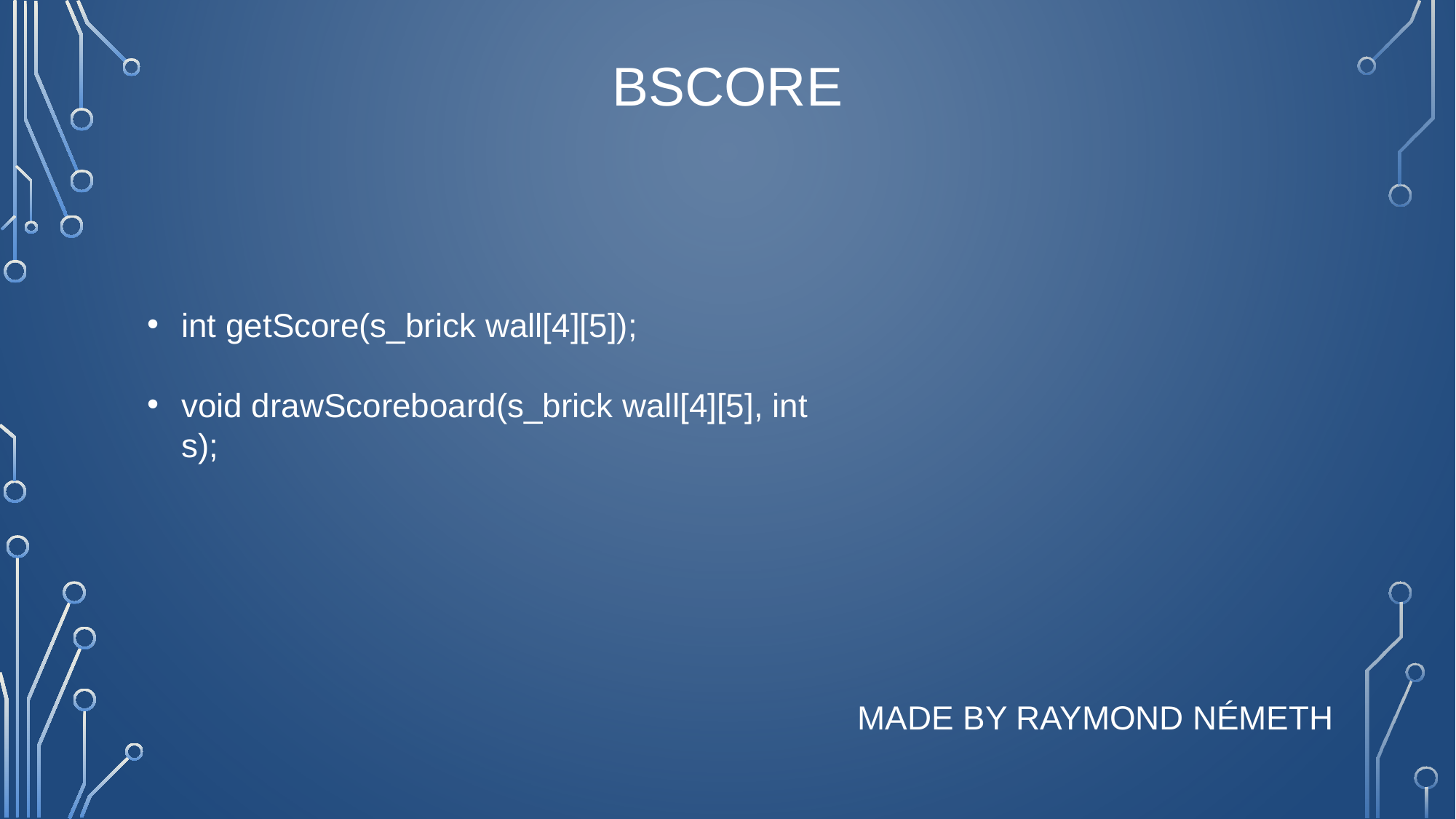

# bscore
int getScore(s_brick wall[4][5]);

void drawScoreboard(s_brick wall[4][5], int s);

Made by RAYMOND NÉMETH